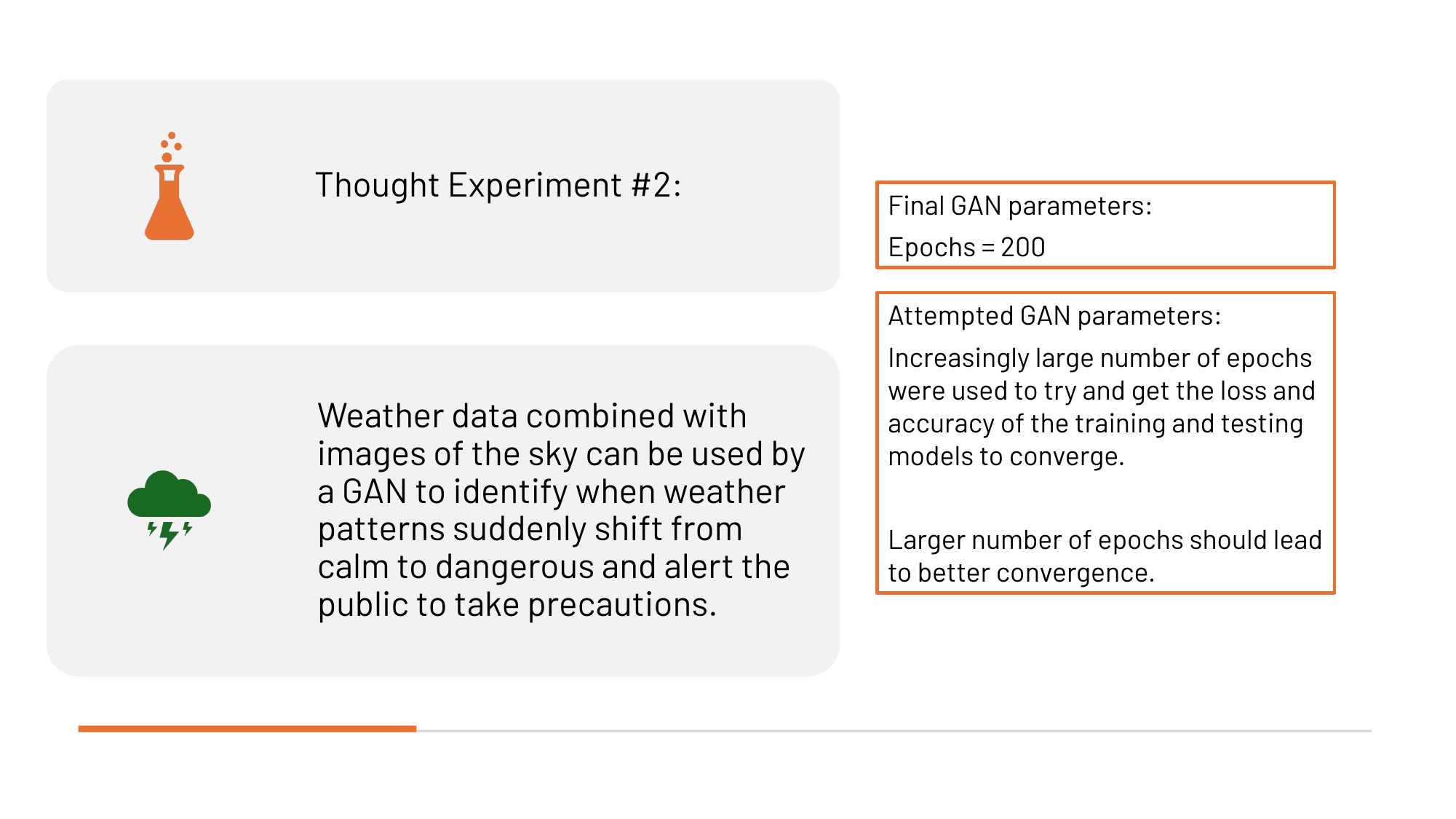

Thought Experiment #2:
Weather data combined with images of the sky can be used by a GAN to identify when weather patterns suddenly shift from calm to dangerous and alert the public to take precautions.
Final GAN parameters:
Epochs = 200
Attempted GAN parameters:
Increasingly large number of epochs were used to try and get the loss and accuracy of the training and testing models to converge.

Larger number of epochs should lead to better convergence.